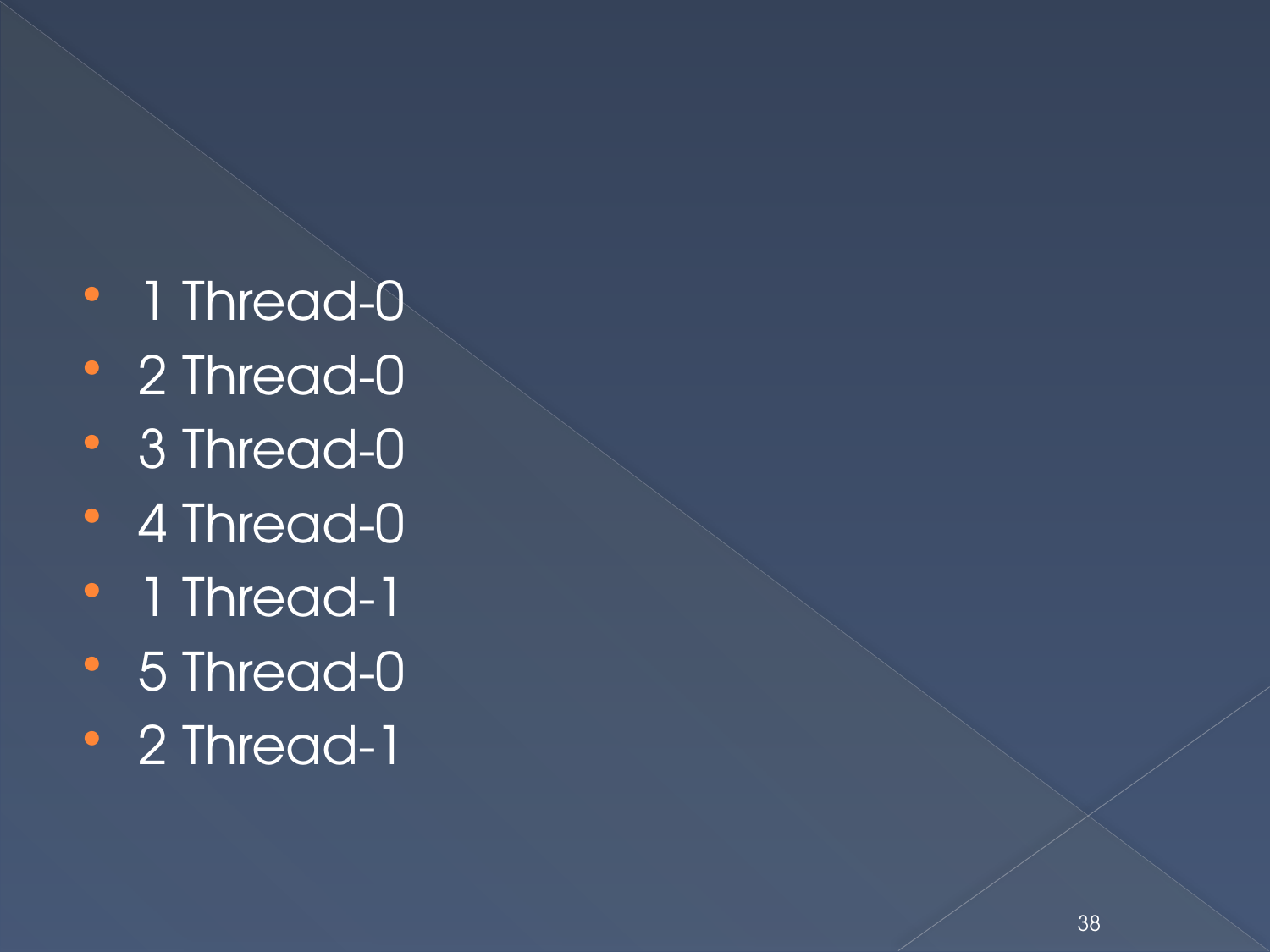

#
1 Thread-0
2 Thread-0
3 Thread-0
4 Thread-0
1 Thread-1
5 Thread-0
2 Thread-1
38